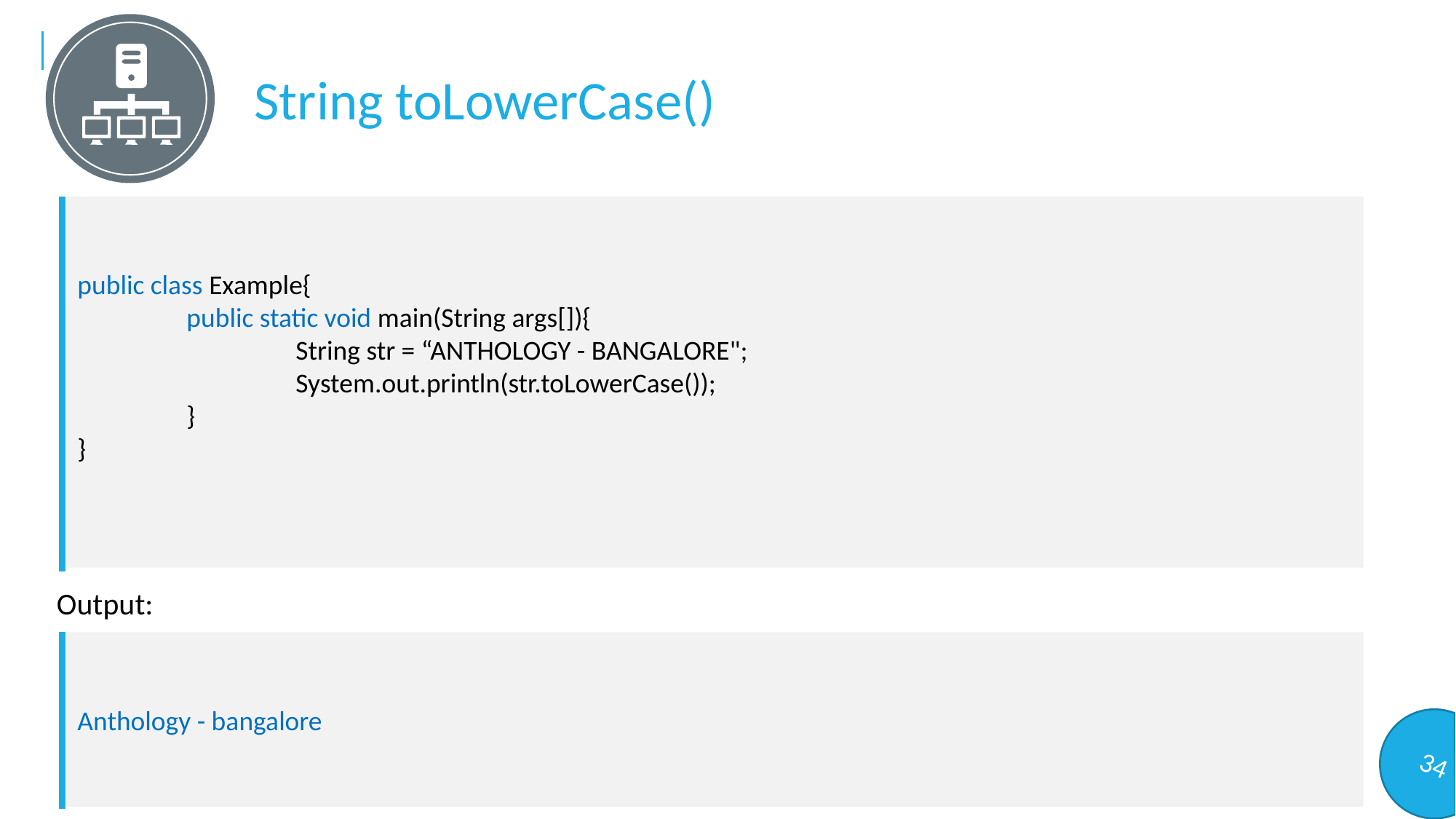

String toLowerCase()

public class Example{
	public static void main(String args[]){
		String str = “ANTHOLOGY - BANGALORE";
		System.out.println(str.toLowerCase());
	}
}

Output:

Anthology - bangalore

34